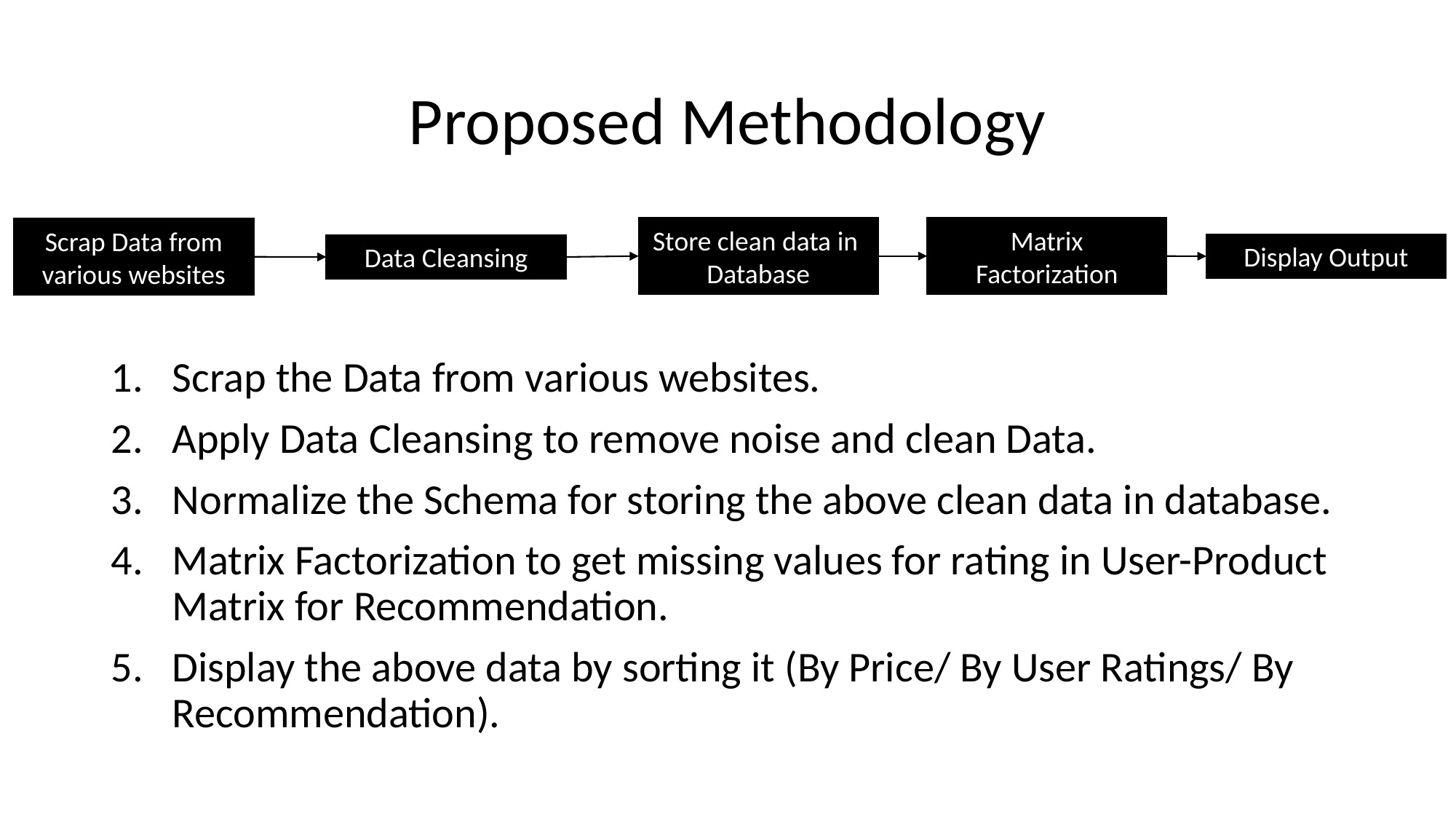

# Proposed Methodology
Matrix Factorization
Store clean data in
Database
Scrap Data from various websites
Display Output
Data Cleansing
Scrap the Data from various websites.
Apply Data Cleansing to remove noise and clean Data.
Normalize the Schema for storing the above clean data in database.
Matrix Factorization to get missing values for rating in User-Product Matrix for Recommendation.
Display the above data by sorting it (By Price/ By User Ratings/ By Recommendation).